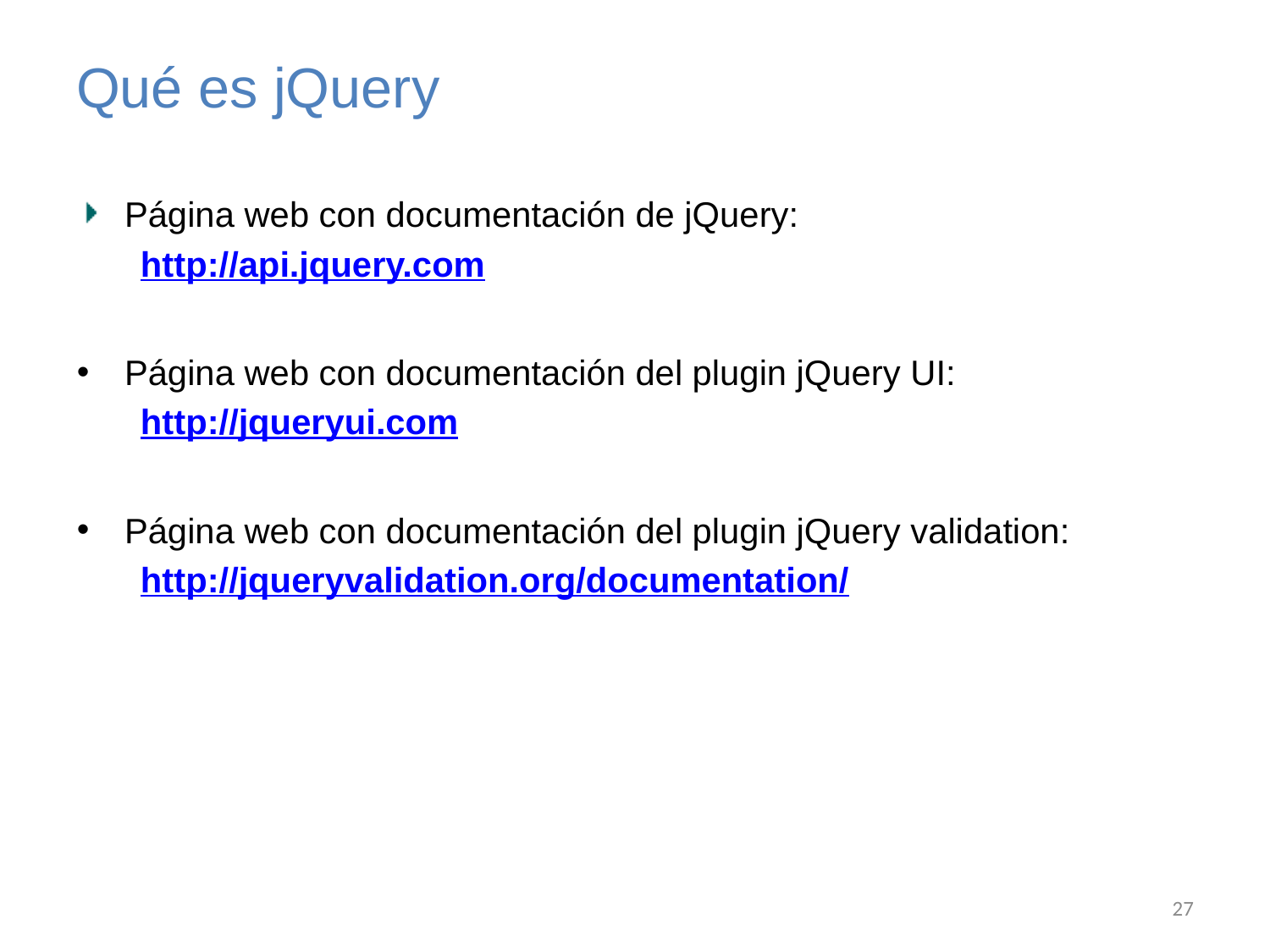

# Qué es jQuery
Página web con documentación de jQuery:
http://api.jquery.com

Página web con documentación del plugin jQuery UI:
http://jqueryui.com

Página web con documentación del plugin jQuery validation:
http://jqueryvalidation.org/documentation/
27